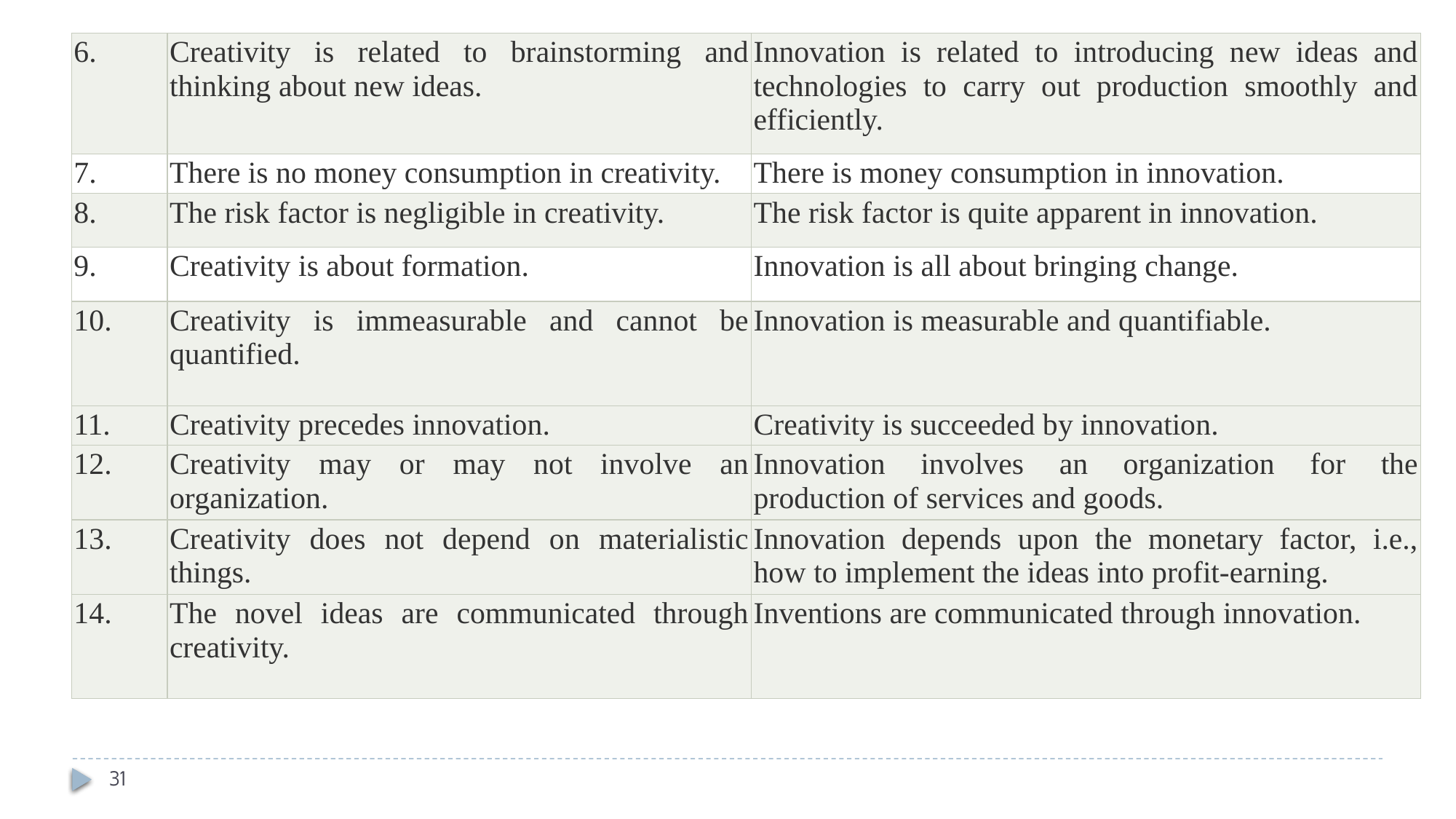

#
| 6. | Creativity is related to brainstorming and thinking about new ideas. | Innovation is related to introducing new ideas and technologies to carry out production smoothly and efficiently. |
| --- | --- | --- |
| 7. | There is no money consumption in creativity. | There is money consumption in innovation. |
| 8. | The risk factor is negligible in creativity. | The risk factor is quite apparent in innovation. |
| 9. | Creativity is about formation. | Innovation is all about bringing change. |
| 10. | Creativity is immeasurable and cannot be quantified. | Innovation is measurable and quantifiable. |
| 11. | Creativity precedes innovation. | Creativity is succeeded by innovation. |
| 12. | Creativity may or may not involve an organization. | Innovation involves an organization for the production of services and goods. |
| 13. | Creativity does not depend on materialistic things. | Innovation depends upon the monetary factor, i.e., how to implement the ideas into profit-earning. |
| 14. | The novel ideas are communicated through creativity. | Inventions are communicated through innovation. |
31